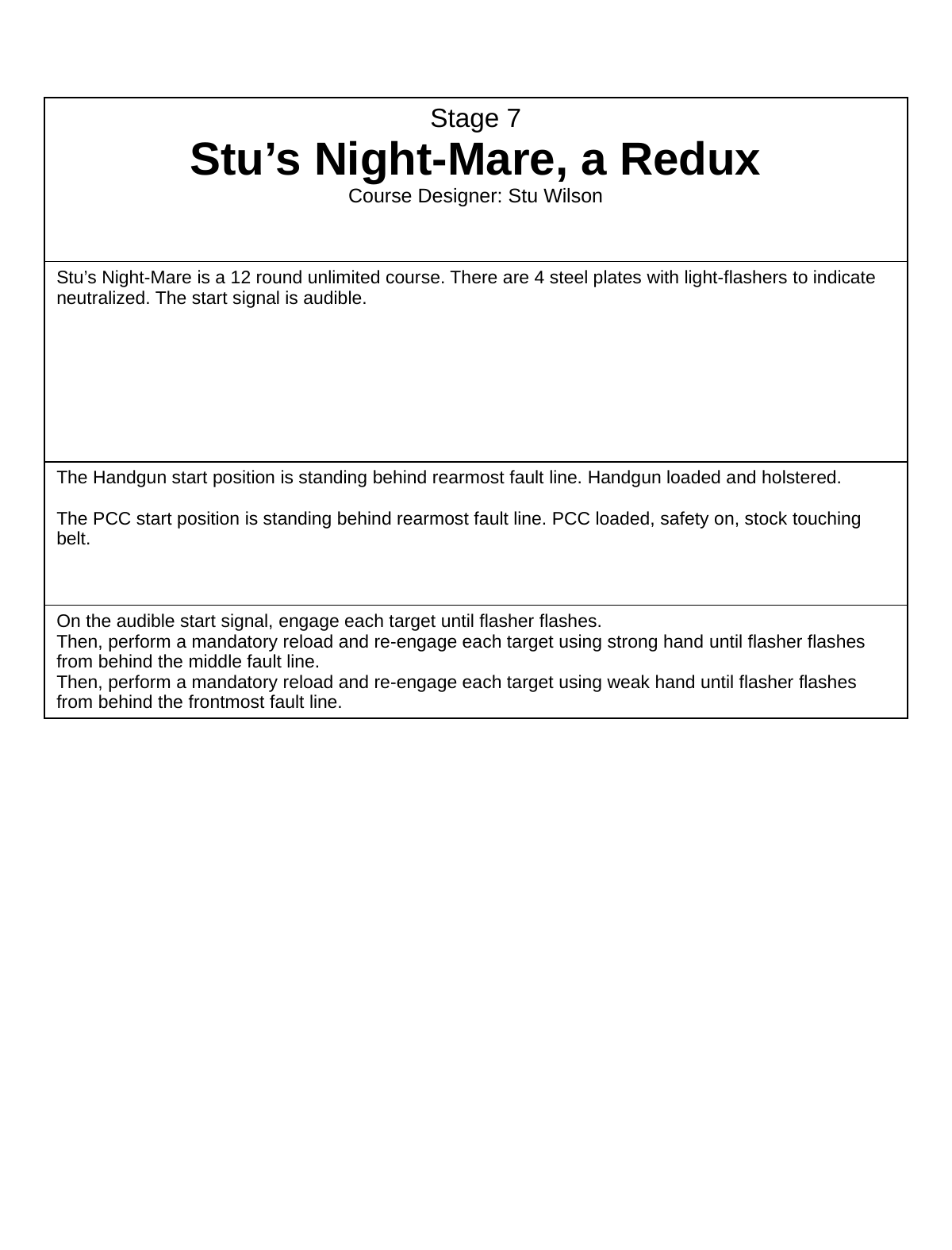

| Stage 7 Stu’s Night-Mare, a Redux Course Designer: Stu Wilson |
| --- |
| Stu’s Night-Mare is a 12 round unlimited course. There are 4 steel plates with light-flashers to indicate neutralized. The start signal is audible. |
| The Handgun start position is standing behind rearmost fault line. Handgun loaded and holstered. The PCC start position is standing behind rearmost fault line. PCC loaded, safety on, stock touching belt. |
| On the audible start signal, engage each target until flasher flashes. Then, perform a mandatory reload and re-engage each target using strong hand until flasher flashes from behind the middle fault line. Then, perform a mandatory reload and re-engage each target using weak hand until flasher flashes from behind the frontmost fault line. |